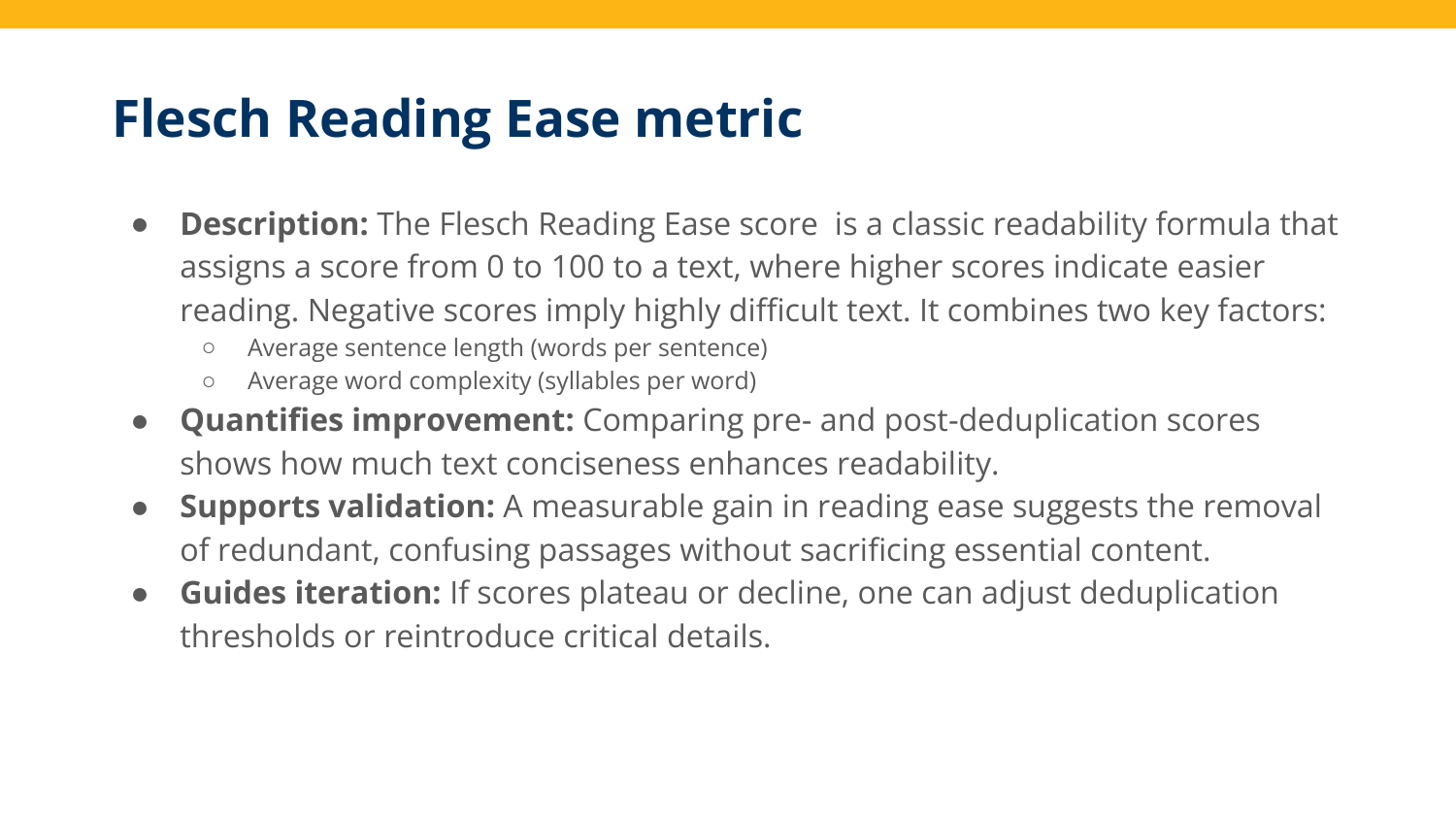

# Flesch Reading Ease metric
Description: The Flesch Reading Ease score  is a classic readability formula that assigns a score from 0 to 100 to a text, where higher scores indicate easier reading. Negative scores imply highly difficult text. It combines two key factors:
Average sentence length (words per sentence)
Average word complexity (syllables per word)
Quantifies improvement: Comparing pre‑ and post‑deduplication scores shows how much text conciseness enhances readability.
Supports validation: A measurable gain in reading ease suggests the removal of redundant, confusing passages without sacrificing essential content.
Guides iteration: If scores plateau or decline, one can adjust deduplication thresholds or reintroduce critical details.